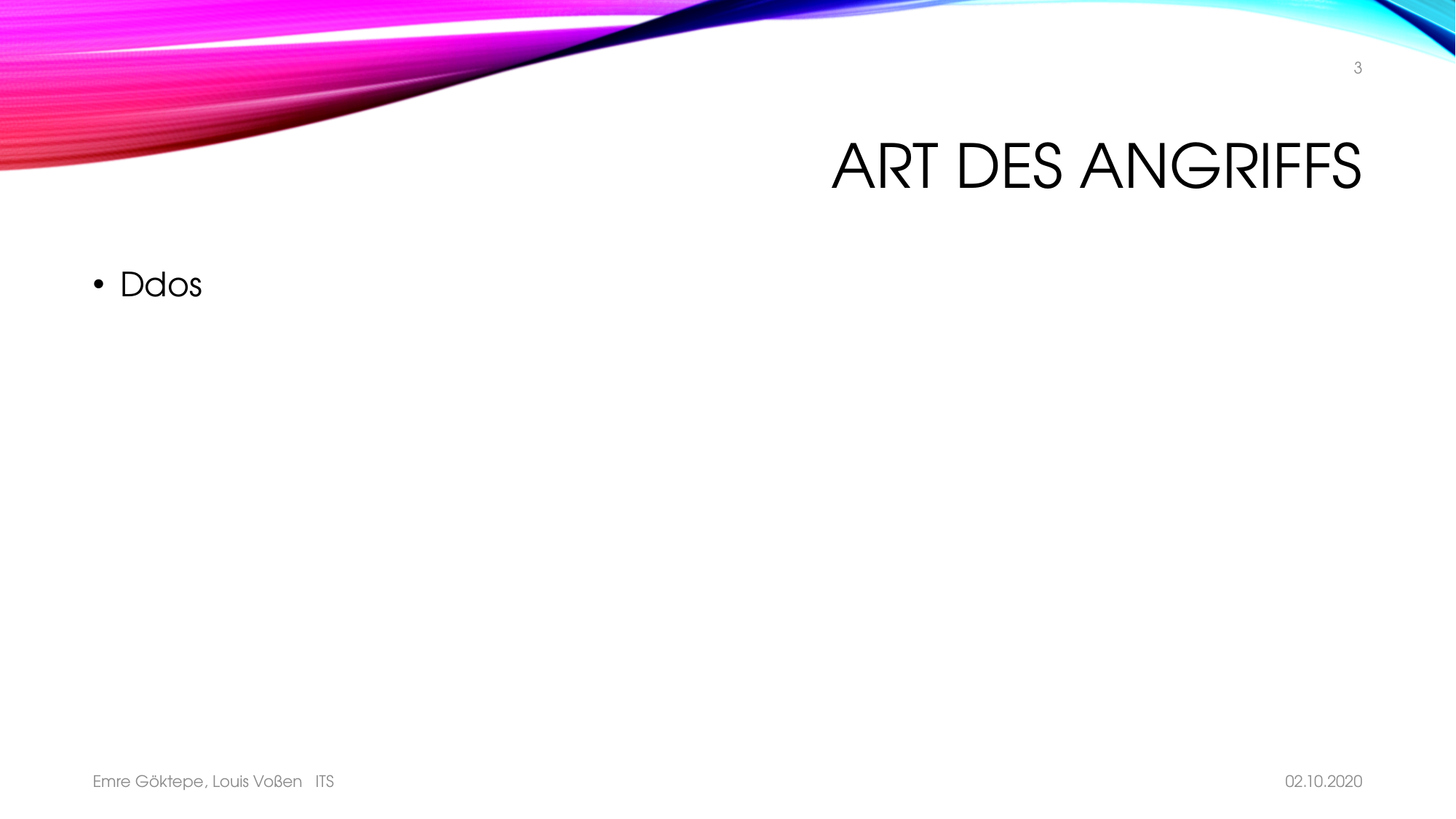

3
# Art des Angriffs
Ddos

Emre Göktepe, Louis Voßen   ITS
02.10.2020